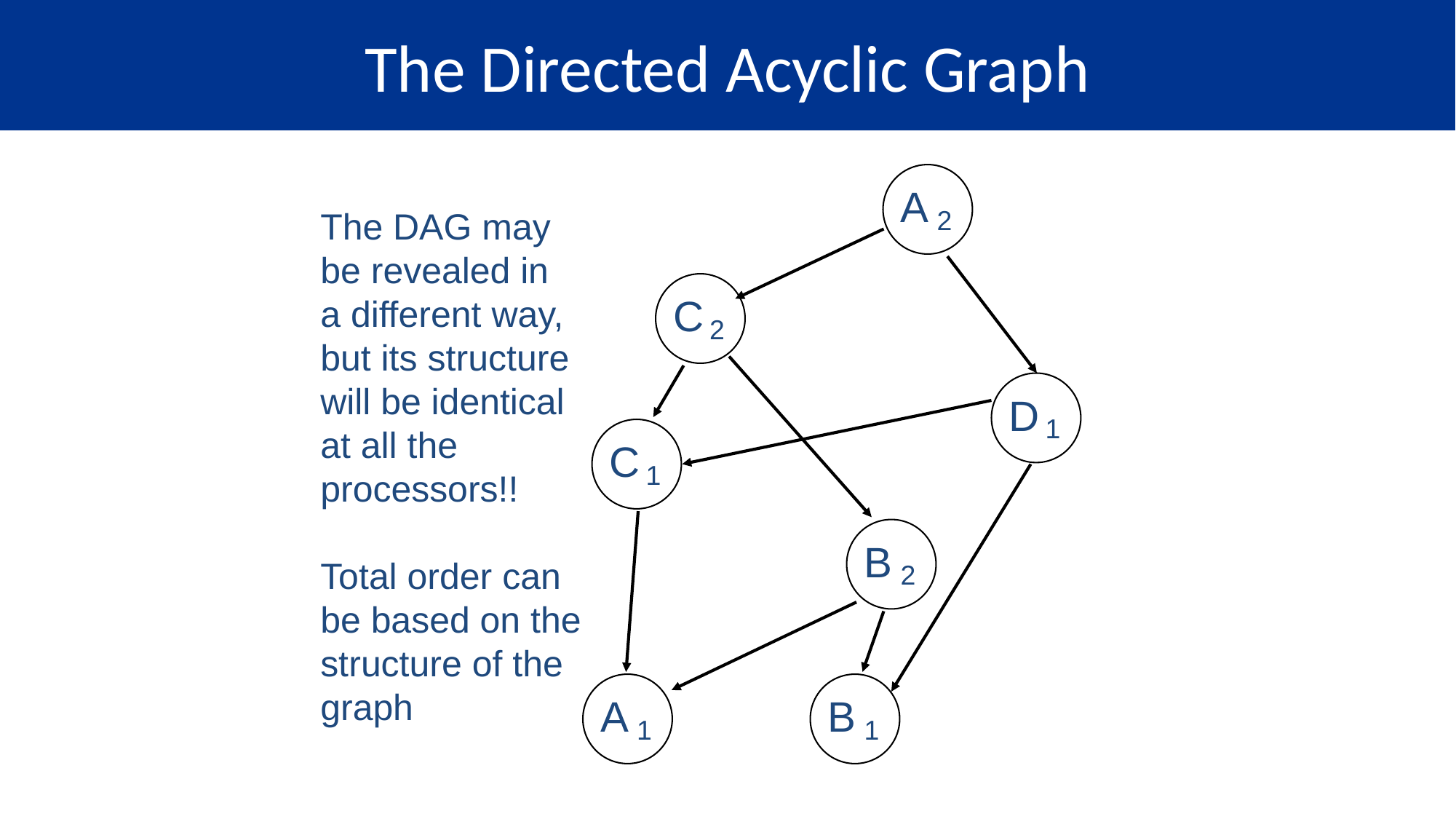

# The Directed Acyclic Graph

A
2
The DAG may
be revealed in
a different way,
but its structure
will be identical
at all the
processors!!

Total order can
be based on the
structure of the
graph

C
2

D

1

C
1

B
2

A
B
1
1